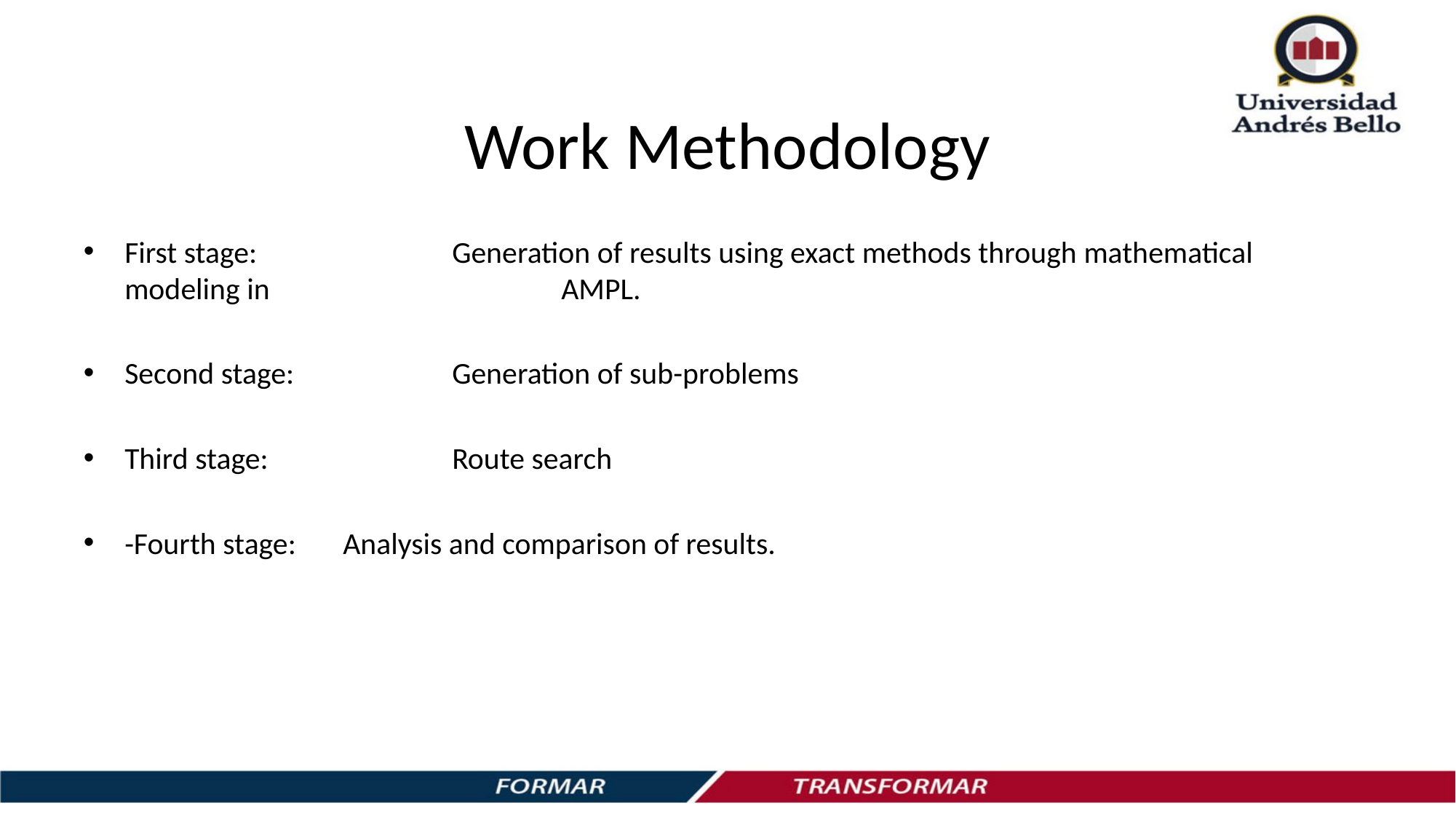

# Work Methodology
First stage: 		Generation of results using exact methods through mathematical modeling in 			AMPL.

Second stage: 		Generation of sub-problems

Third stage: 		Route search

-Fourth stage: 	Analysis and comparison of results.